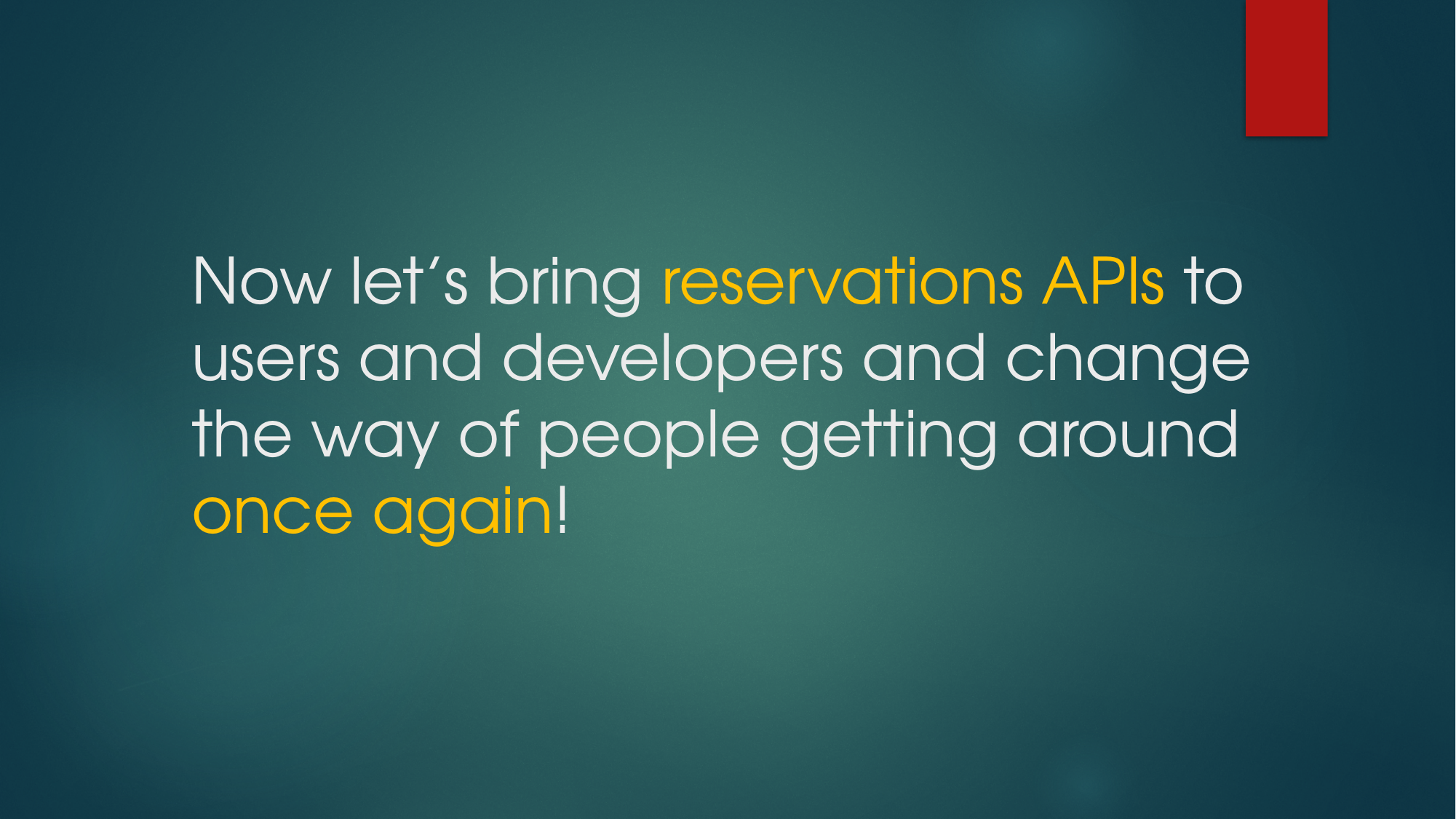

# Now let’s bring reservations APIs to users and developers and change the way of people getting around once again!